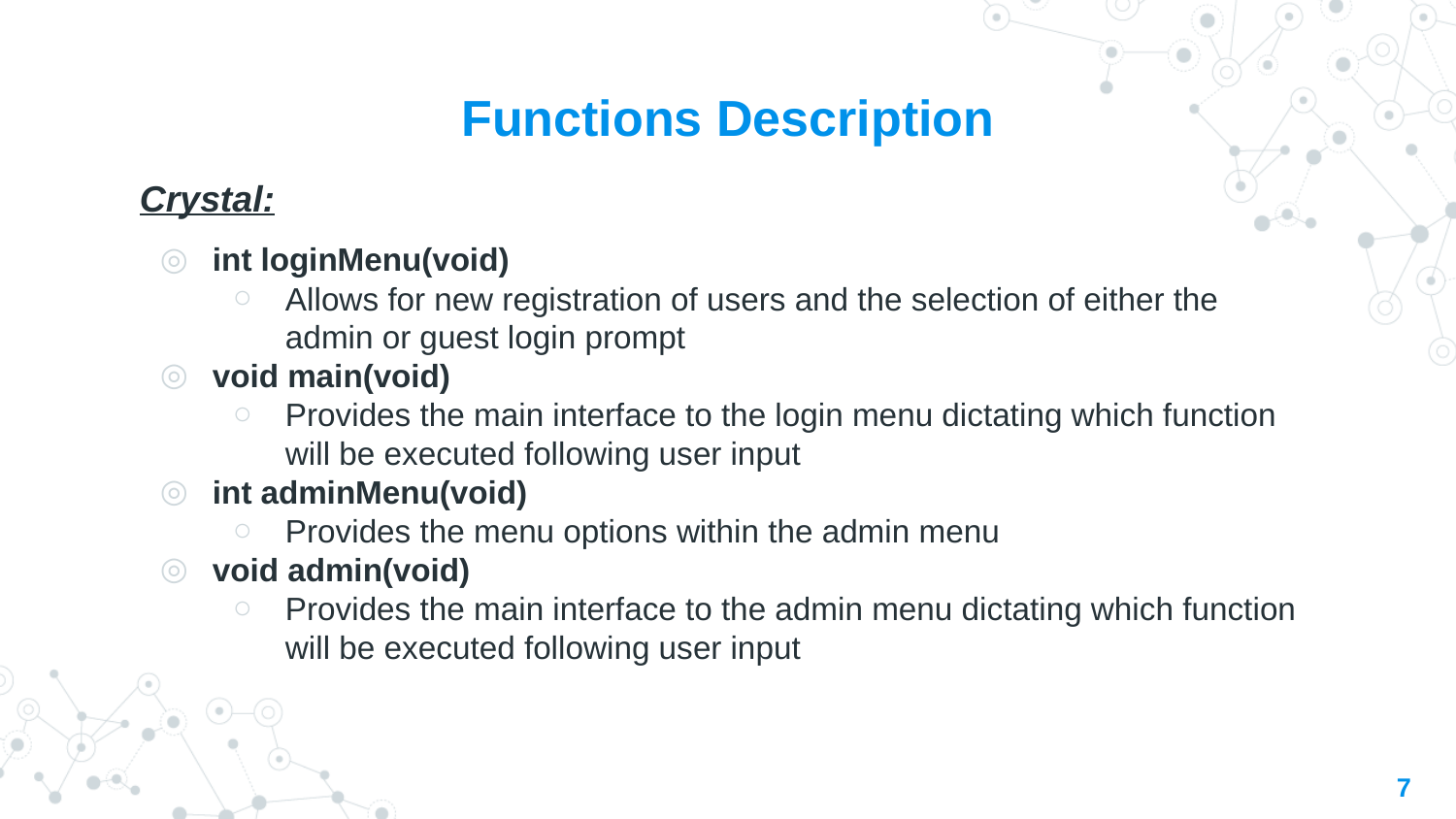

# Functions Description
Crystal:
int loginMenu(void)
Allows for new registration of users and the selection of either the admin or guest login prompt
void main(void)
Provides the main interface to the login menu dictating which function will be executed following user input
int adminMenu(void)
Provides the menu options within the admin menu
void admin(void)
Provides the main interface to the admin menu dictating which function will be executed following user input

7